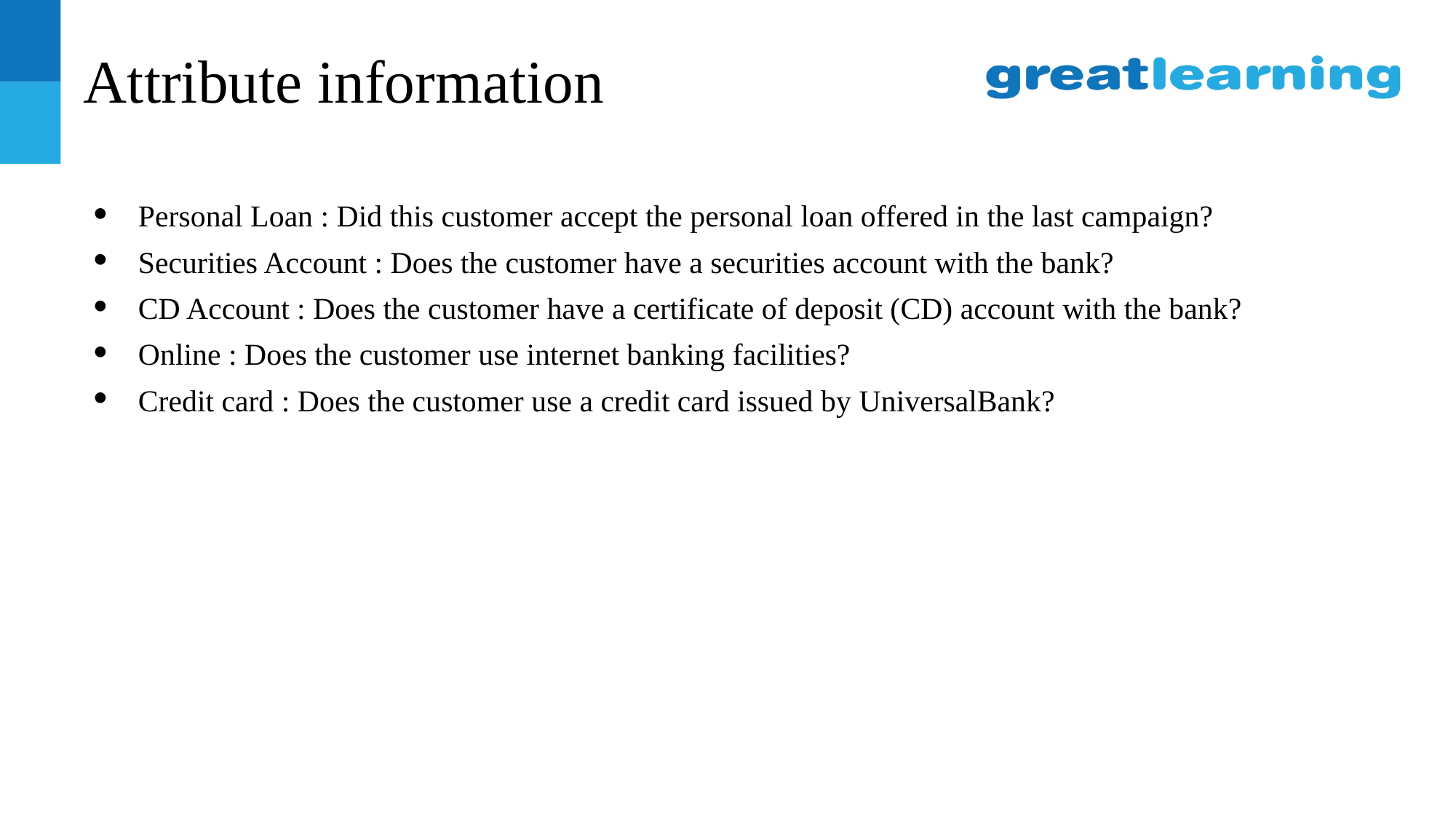

# Attribute information
Personal Loan : Did this customer accept the personal loan offered in the last campaign?
Securities Account : Does the customer have a securities account with the bank?
CD Account : Does the customer have a certificate of deposit (CD) account with the bank?
Online : Does the customer use internet banking facilities?
Credit card : Does the customer use a credit card issued by UniversalBank?